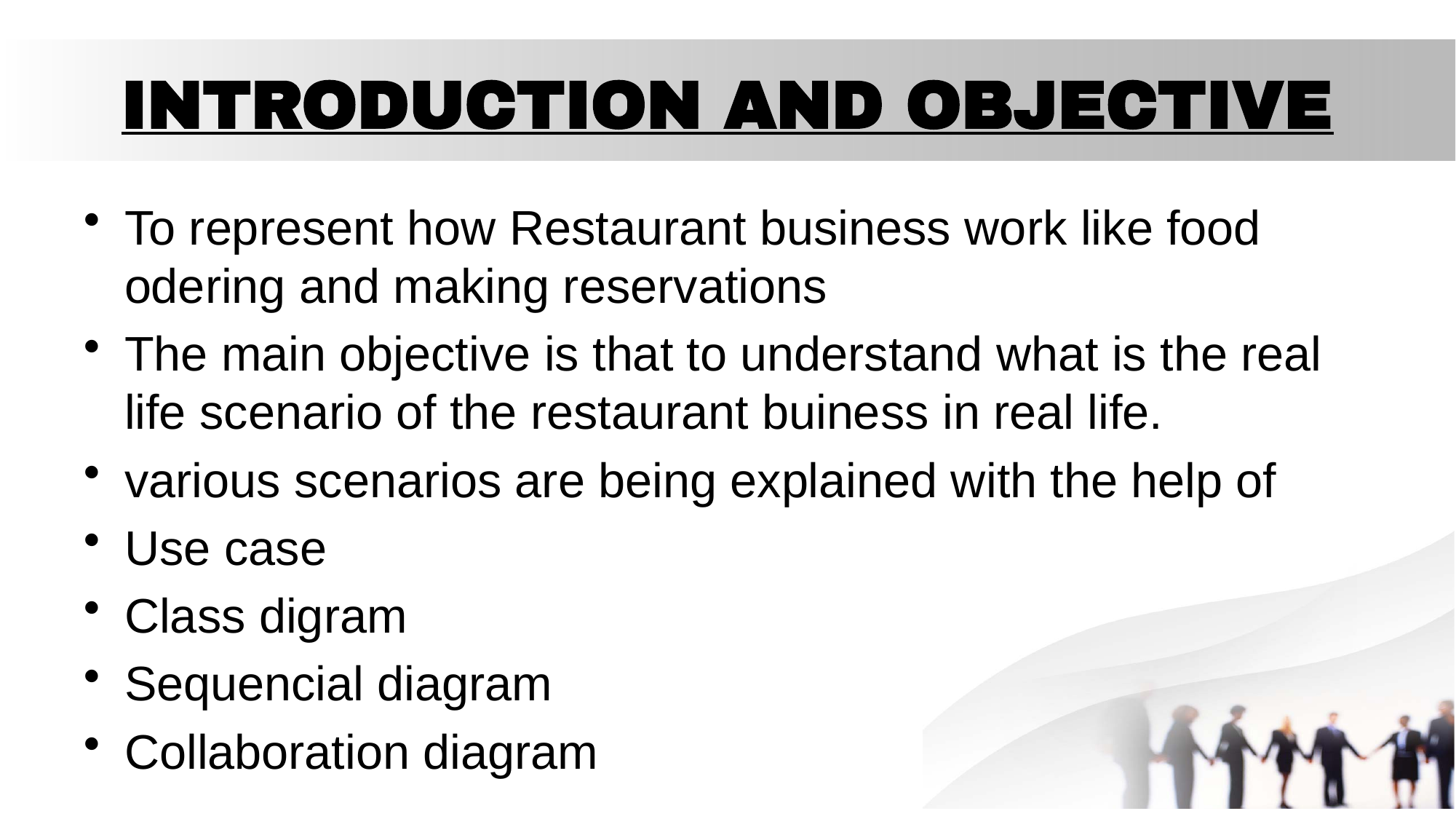

# INTRODUCTION AND OBJECTIVE
To represent how Restaurant business work like food odering and making reservations
The main objective is that to understand what is the real life scenario of the restaurant buiness in real life.
various scenarios are being explained with the help of
Use case
Class digram
Sequencial diagram
Collaboration diagram